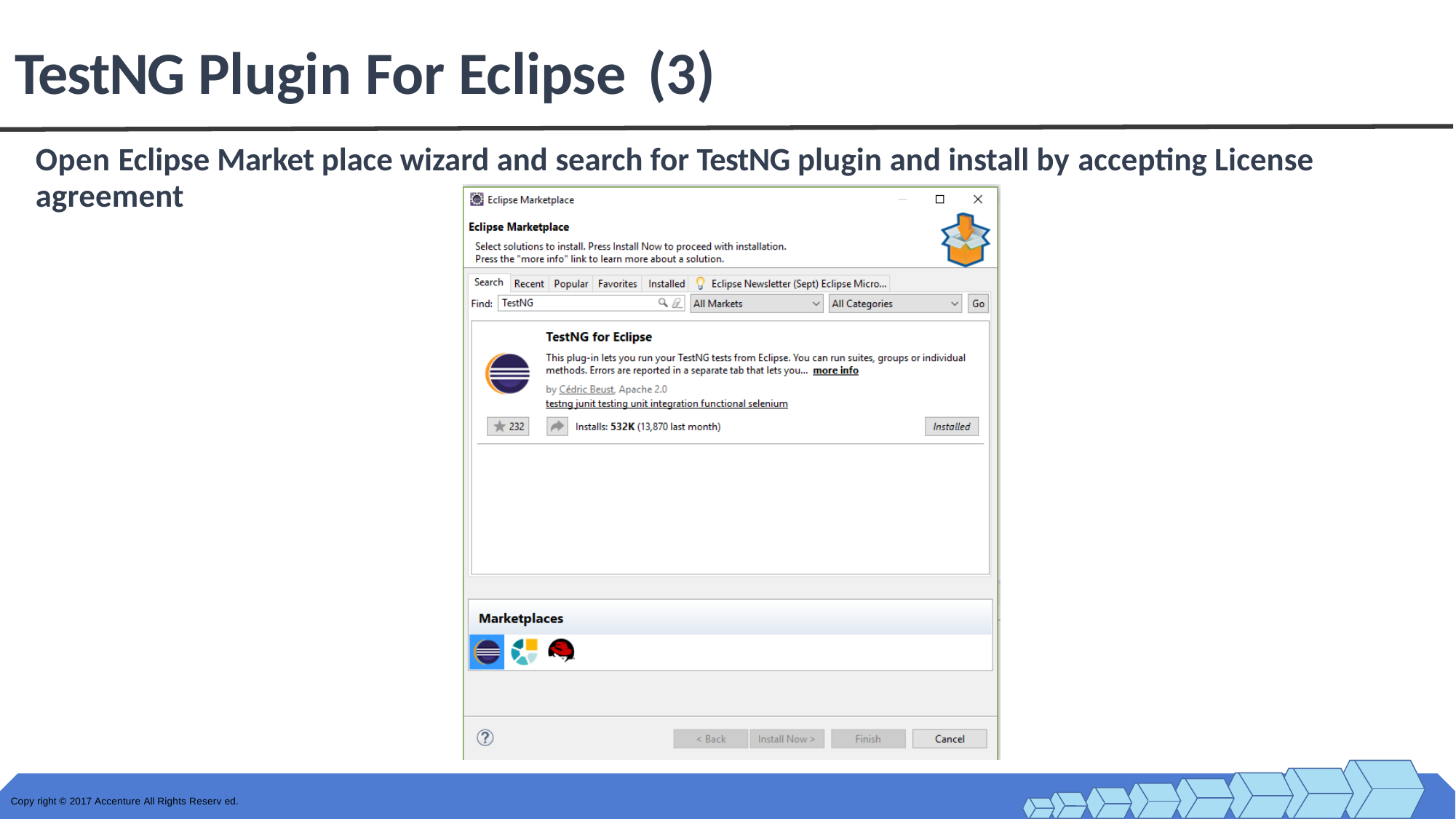

TestNG Plugin For Eclipse (3)
Open Eclipse Market place wizard and search for TestNG plugin and install by accepting License  agreement

Copy right © 2017 Accenture All Rights Reserv ed.